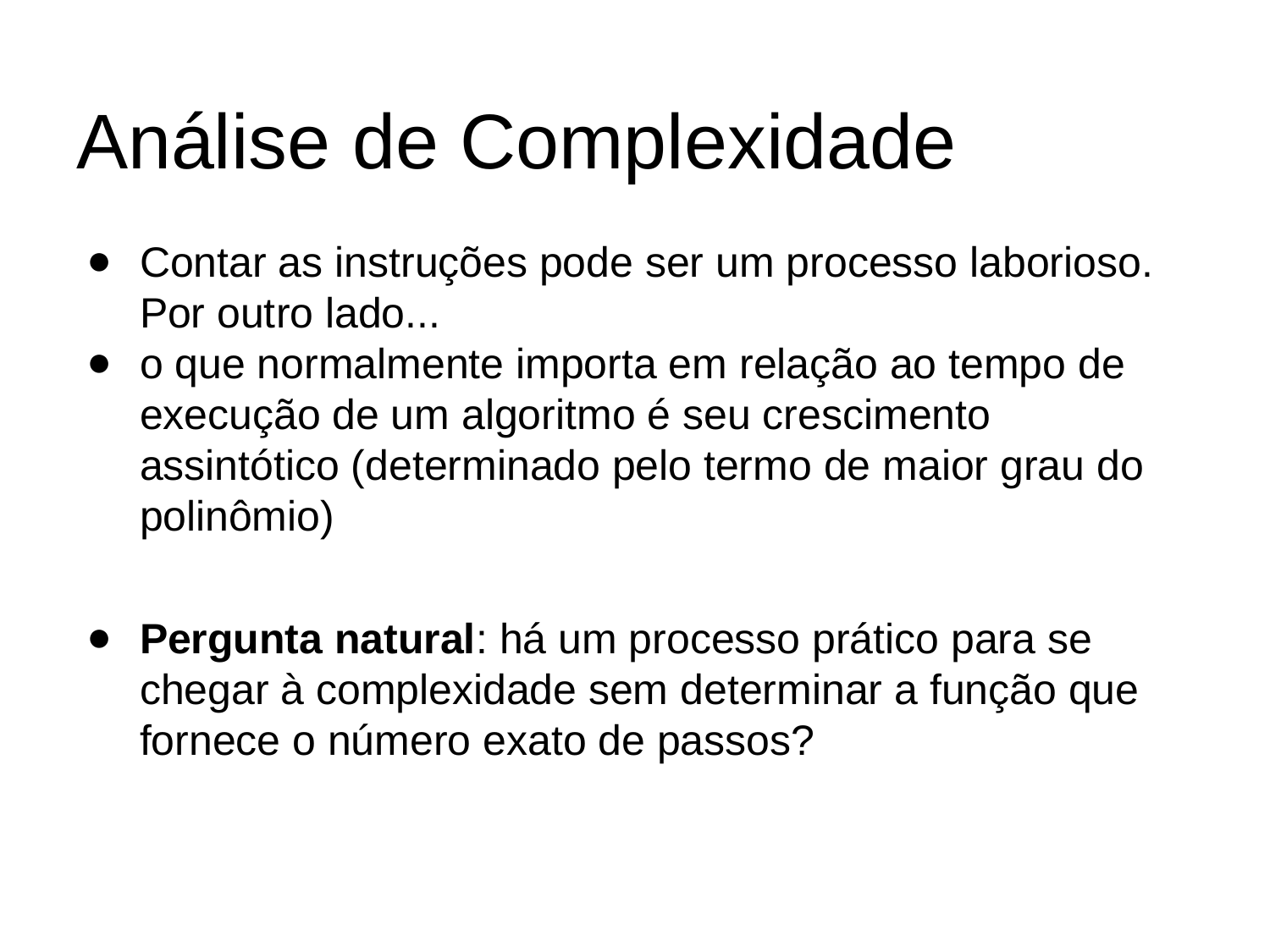

# Análise de Complexidade
Contar as instruções pode ser um processo laborioso. Por outro lado...
o que normalmente importa em relação ao tempo de execução de um algoritmo é seu crescimento assintótico (determinado pelo termo de maior grau do polinômio)

Pergunta natural: há um processo prático para se chegar à complexidade sem determinar a função que fornece o número exato de passos?